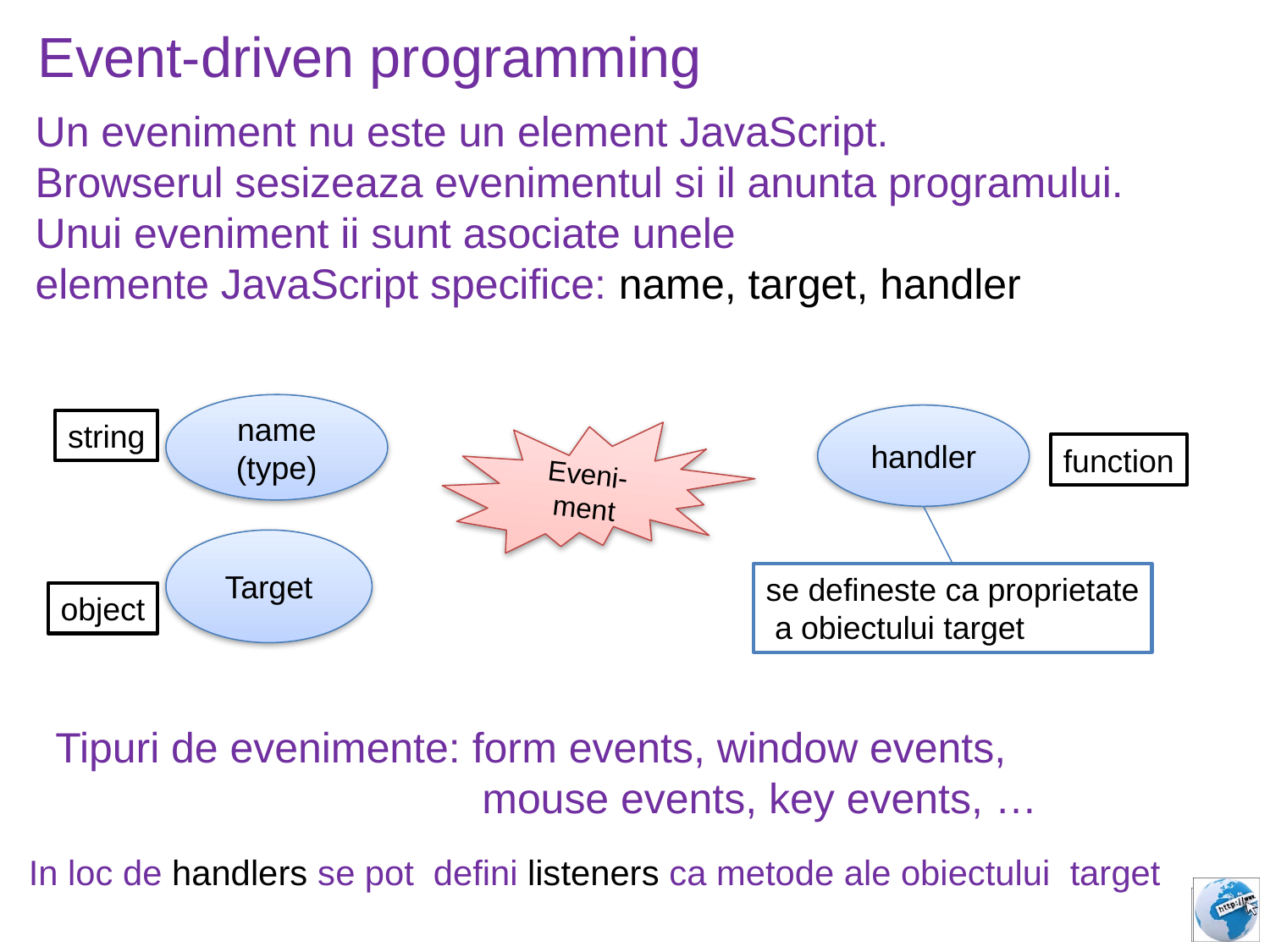

Event-driven programming

Un eveniment nu este un element JavaScript.
Browserul sesizeaza evenimentul si il anunta programului.
Unui eveniment ii sunt asociate unele
elemente JavaScript specifice: name, target, handler

name (type)

handler

string
Eveni-ment
function

Target

se defineste ca proprietate
 a obiectului target
object

Tipuri de evenimente: form events, window events,
                                    mouse events, key events, …
In loc de handlers se pot  defini listeners ca metode ale obiectului  target